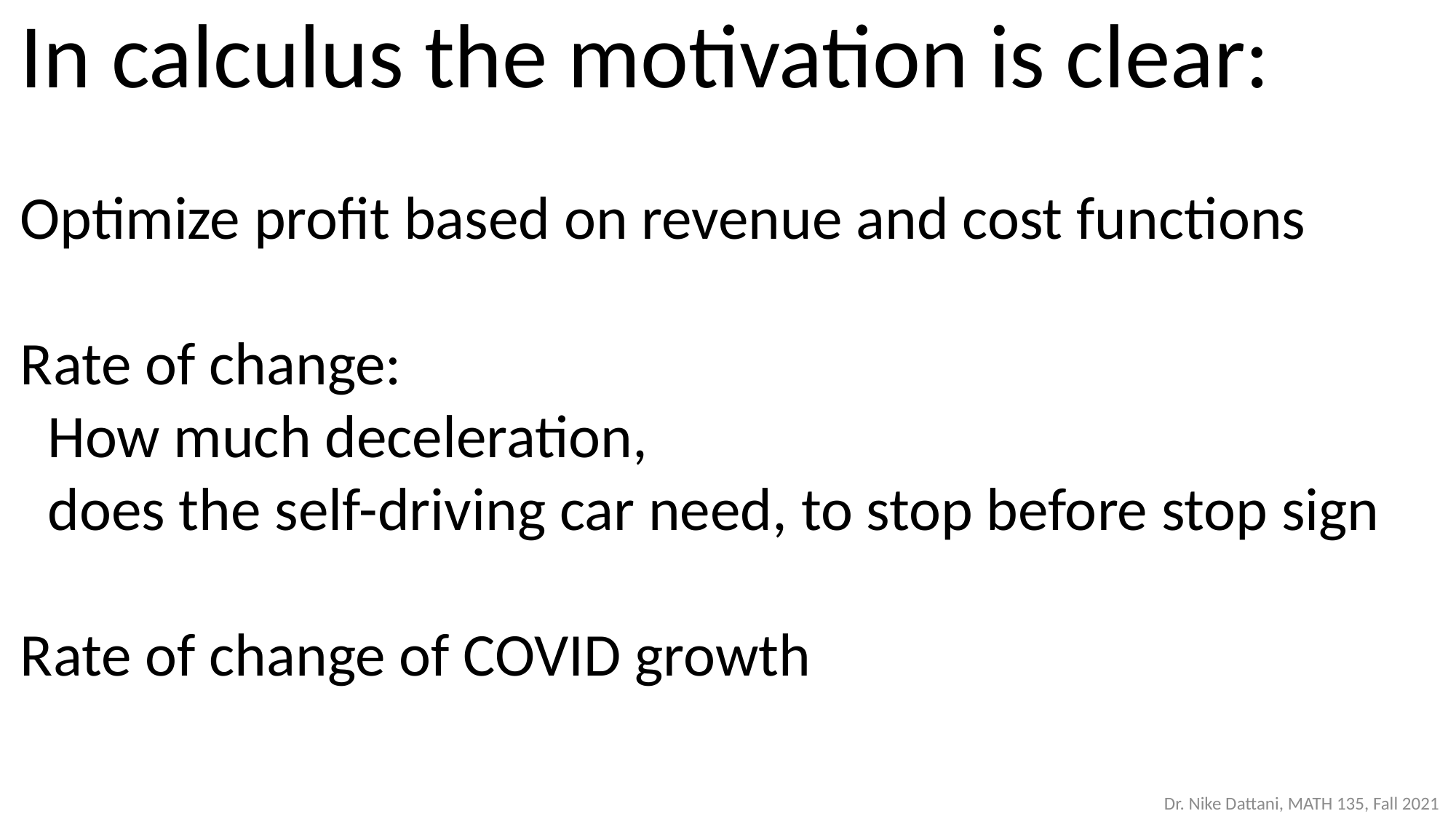

In calculus the motivation is clear:

Optimize profit based on revenue and cost functions

Rate of change:
  How much deceleration,
  does the self-driving car need, to stop before stop sign

Rate of change of COVID growth

#
Dr. Nike Dattani, MATH 135, Fall 2021